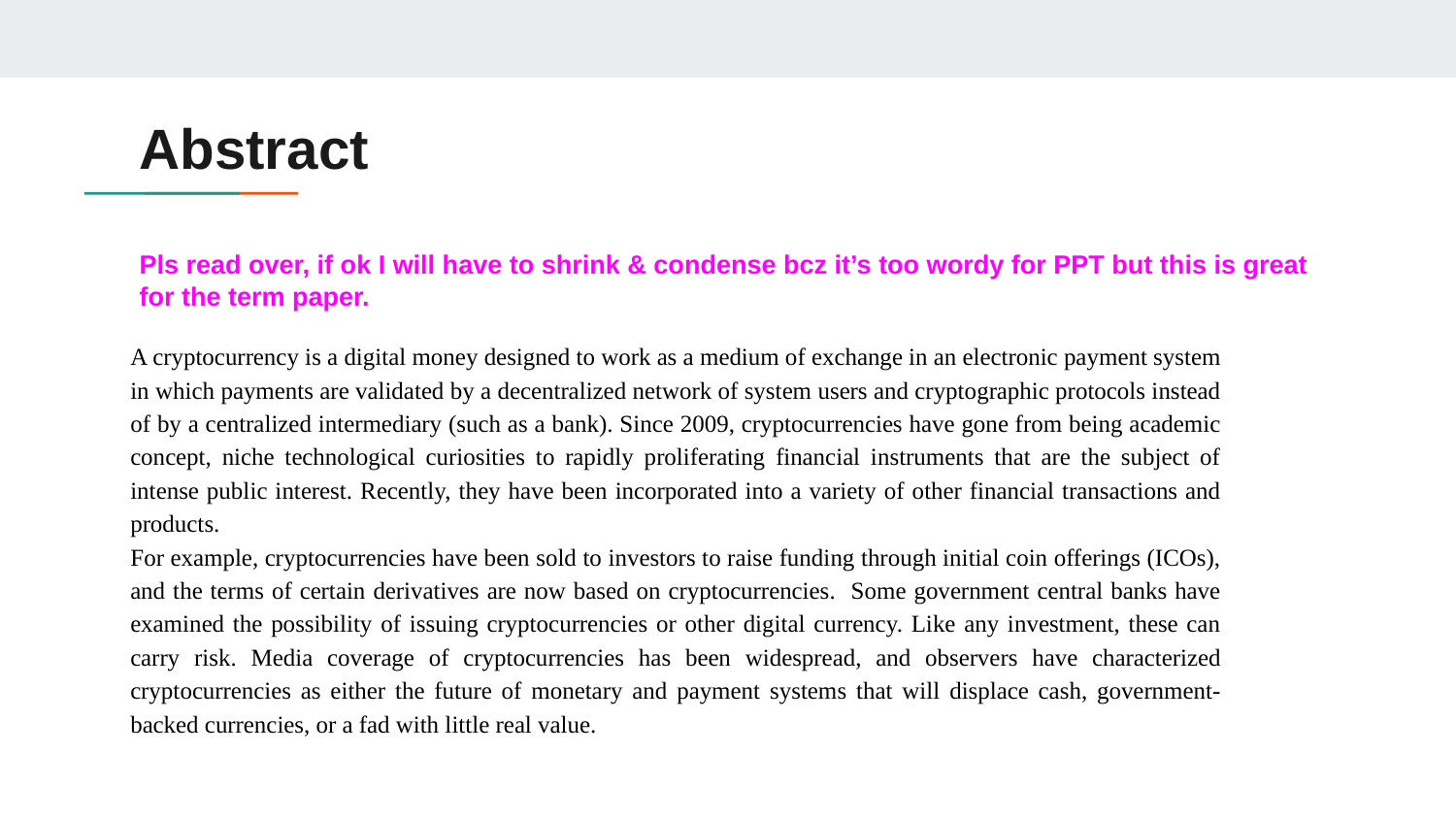

# Abstract Pls read over, if ok I will have to shrink & condense bcz it’s too wordy for PPT but this is great for the term paper.

A cryptocurrency is a digital money designed to work as a medium of exchange in an electronic payment system in which payments are validated by a decentralized network of system users and cryptographic protocols instead of by a centralized intermediary (such as a bank). Since 2009, cryptocurrencies have gone from being academic concept, niche technological curiosities to rapidly proliferating financial instruments that are the subject of intense public interest. Recently, they have been incorporated into a variety of other financial transactions and products.
For example, cryptocurrencies have been sold to investors to raise funding through initial coin offerings (ICOs), and the terms of certain derivatives are now based on cryptocurrencies.  Some government central banks have examined the possibility of issuing cryptocurrencies or other digital currency. Like any investment, these can carry risk. Media coverage of cryptocurrencies has been widespread, and observers have characterized cryptocurrencies as either the future of monetary and payment systems that will displace cash, government-backed currencies, or a fad with little real value.